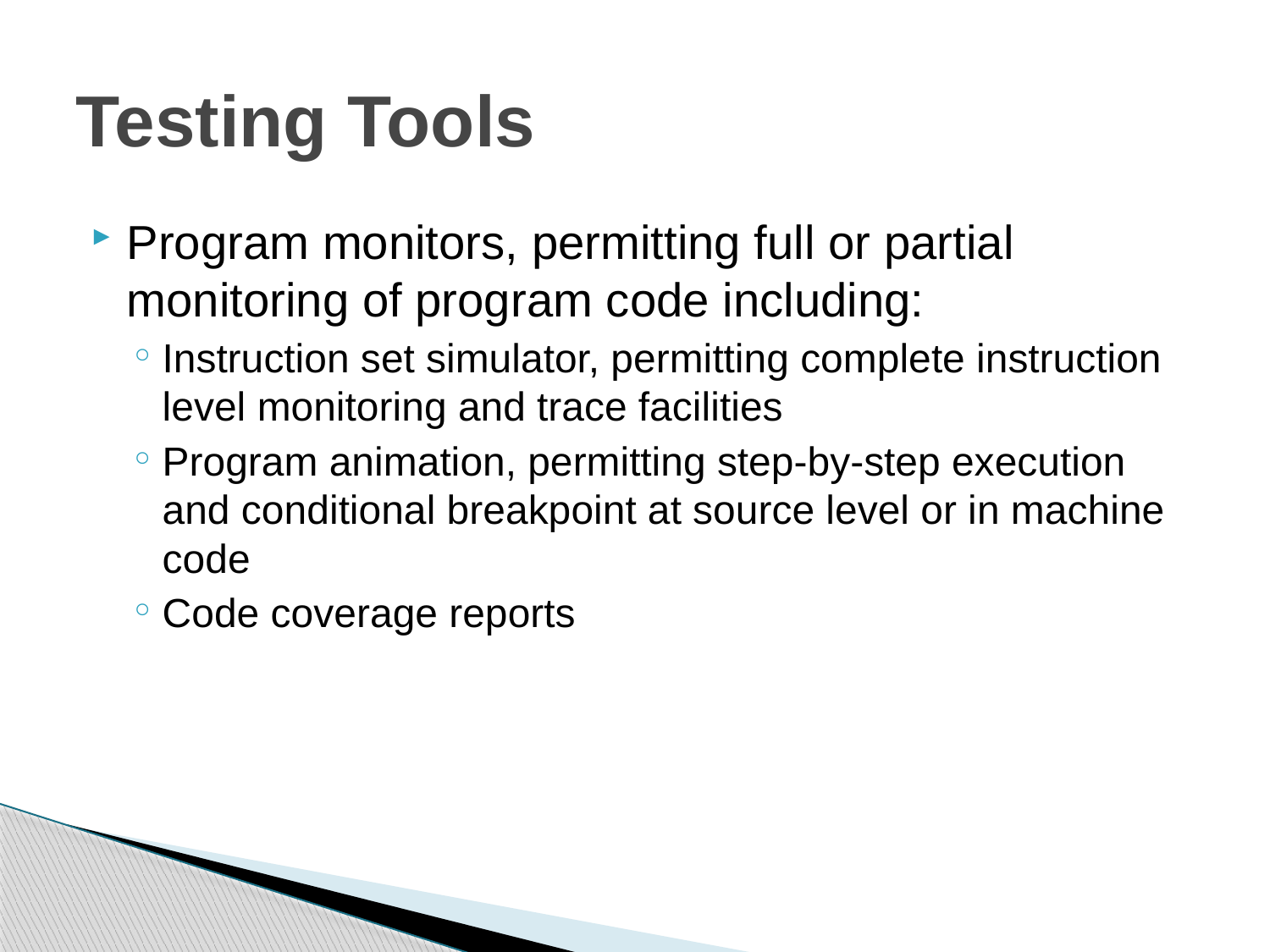

# Testing Tools
Program monitors, permitting full or partial monitoring of program code including:
Instruction set simulator, permitting complete instruction level monitoring and trace facilities
Program animation, permitting step-by-step execution and conditional breakpoint at source level or in machine code
Code coverage reports